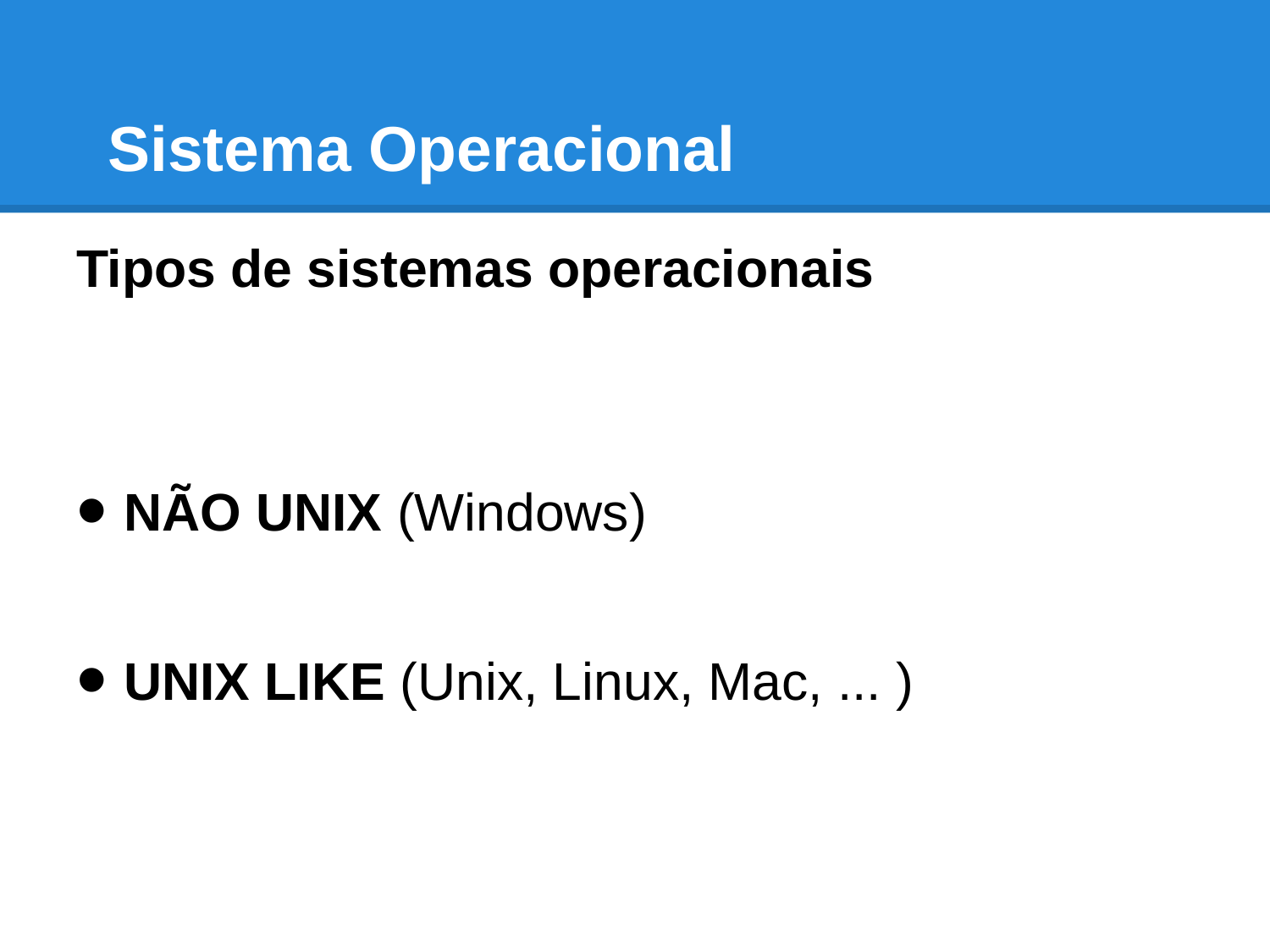

# Sistema Operacional
Tipos de sistemas operacionais

NÃO UNIX (Windows)
UNIX LIKE (Unix, Linux, Mac, ... )